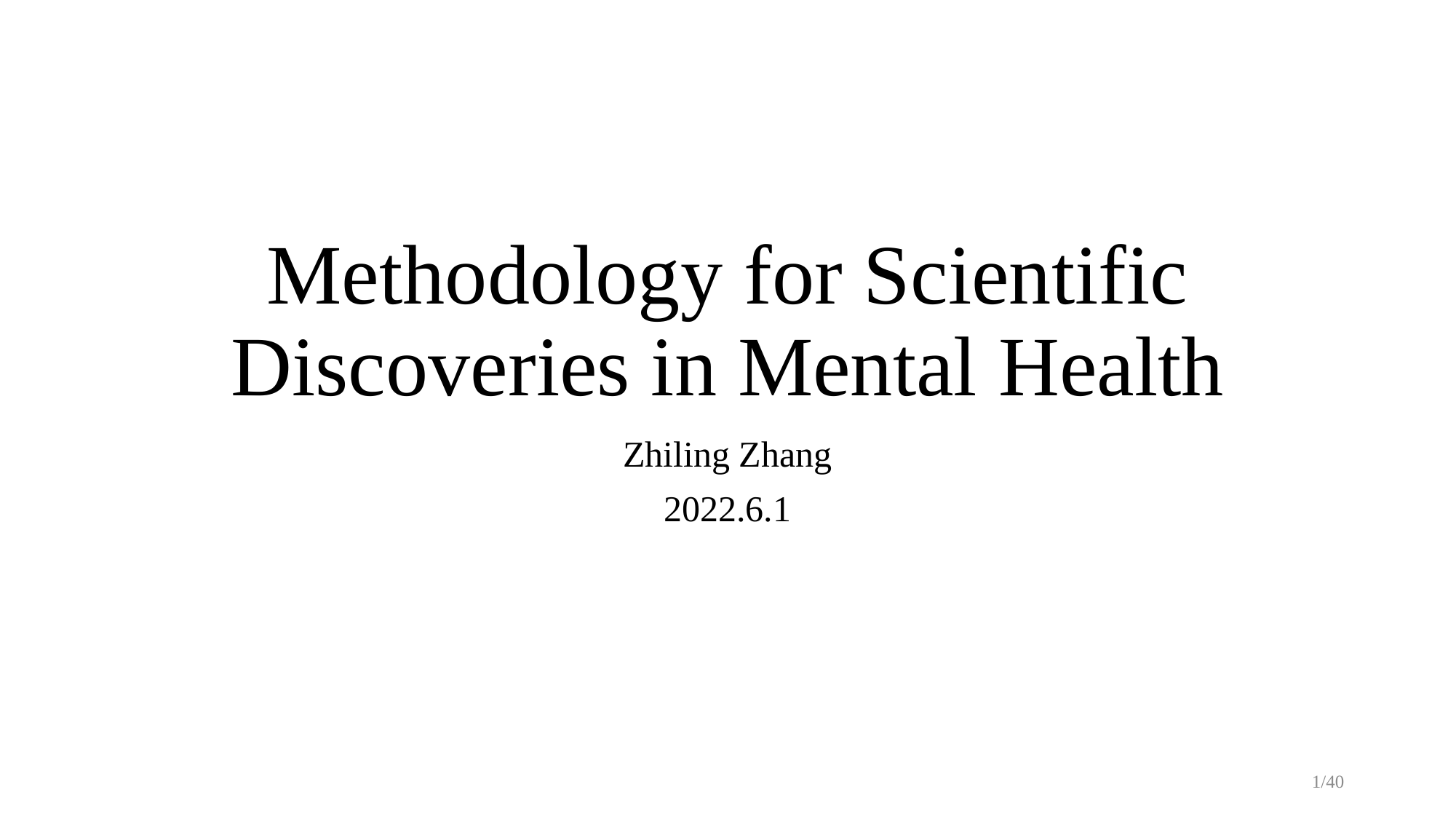

# Methodology for Scientific Discoveries in Mental Health
Zhiling Zhang
2022.6.1
1/40